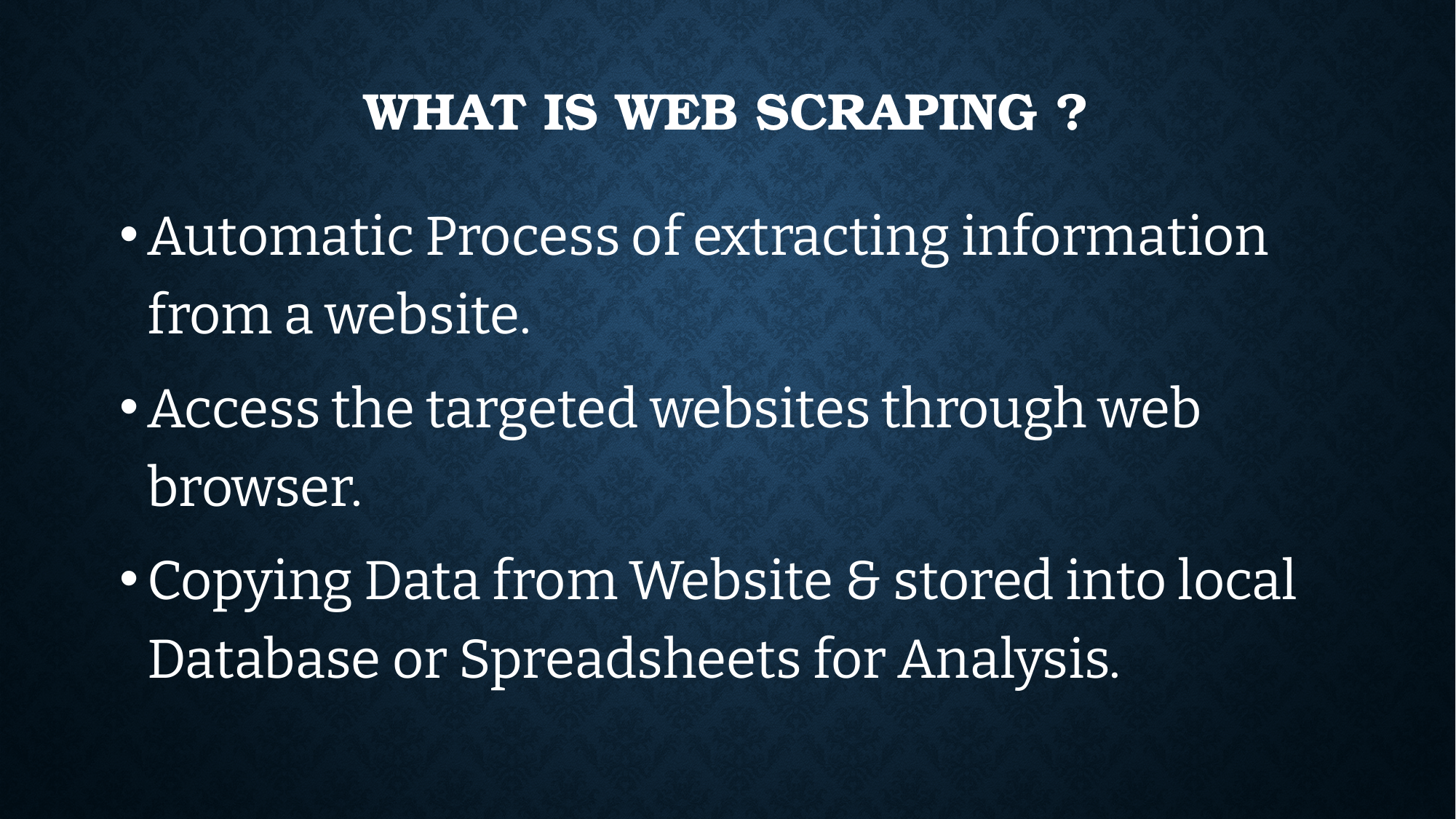

# What is WeB Scraping ?
Automatic Process of extracting information from a website.
Access the targeted websites through web browser.
Copying Data from Website & stored into local Database or Spreadsheets for Analysis.